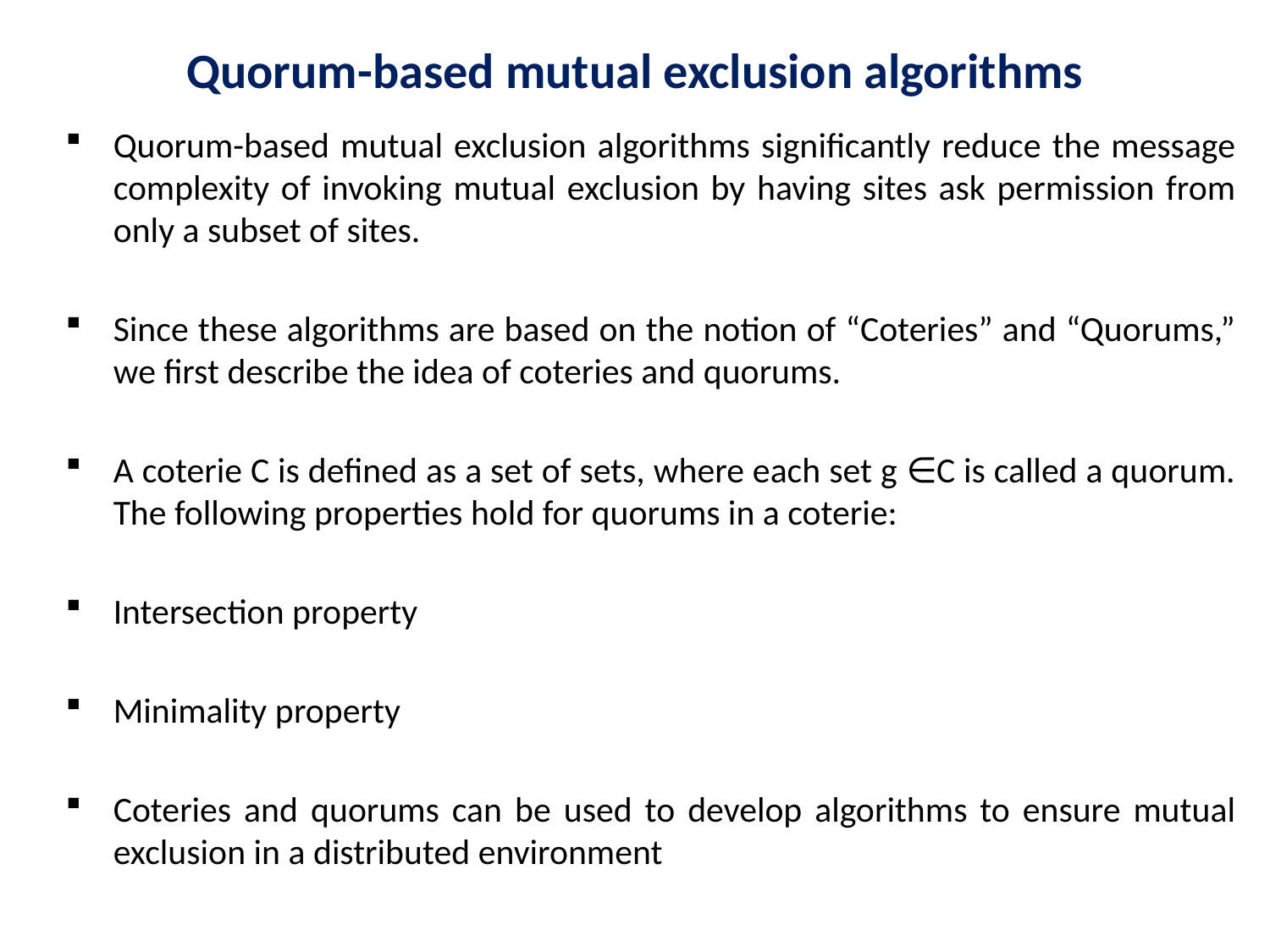

# Quorum-based mutual exclusion algorithms
Quorum-based mutual exclusion algorithms significantly reduce the message complexity of invoking mutual exclusion by having sites ask permission from only a subset of sites.

Since these algorithms are based on the notion of “Coteries” and “Quorums,” we first describe the idea of coteries and quorums.

A coterie C is defined as a set of sets, where each set g ∈C is called a quorum. The following properties hold for quorums in a coterie:

Intersection property

Minimality property

Coteries and quorums can be used to develop algorithms to ensure mutual exclusion in a distributed environment